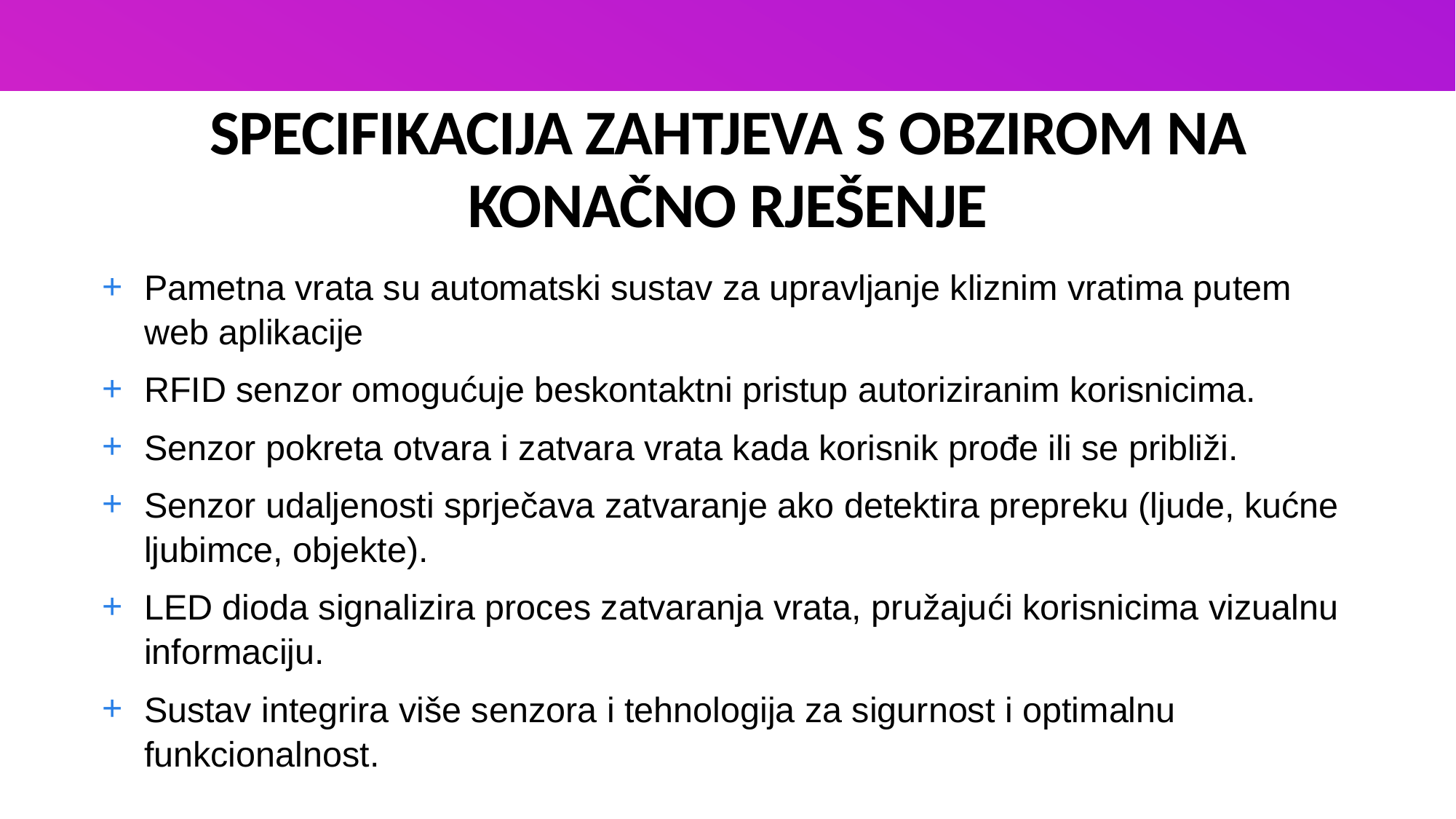

# SPECIFIKACIJA ZAHTJEVA S OBZIROM NA KONAČNO RJEŠENJE
Pametna vrata su automatski sustav za upravljanje kliznim vratima putem web aplikacije
RFID senzor omogućuje beskontaktni pristup autoriziranim korisnicima.
Senzor pokreta otvara i zatvara vrata kada korisnik prođe ili se približi.
Senzor udaljenosti sprječava zatvaranje ako detektira prepreku (ljude, kućne ljubimce, objekte).
LED dioda signalizira proces zatvaranja vrata, pružajući korisnicima vizualnu informaciju.
Sustav integrira više senzora i tehnologija za sigurnost i optimalnu funkcionalnost.